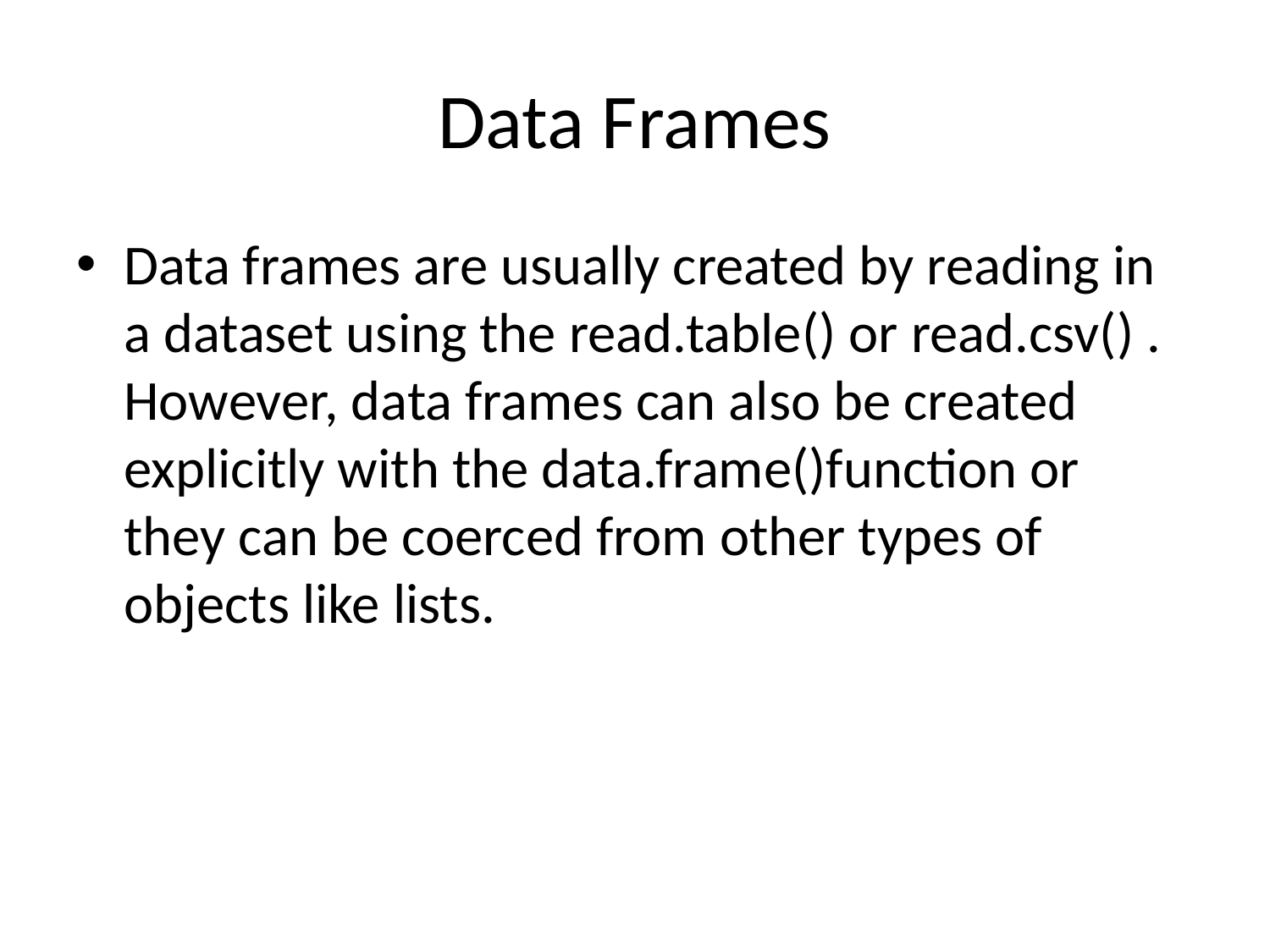

# Data Frames
Data frames are usually created by reading in a dataset using the read.table() or read.csv() . However, data frames can also be created explicitly with the data.frame()function or they can be coerced from other types of objects like lists.